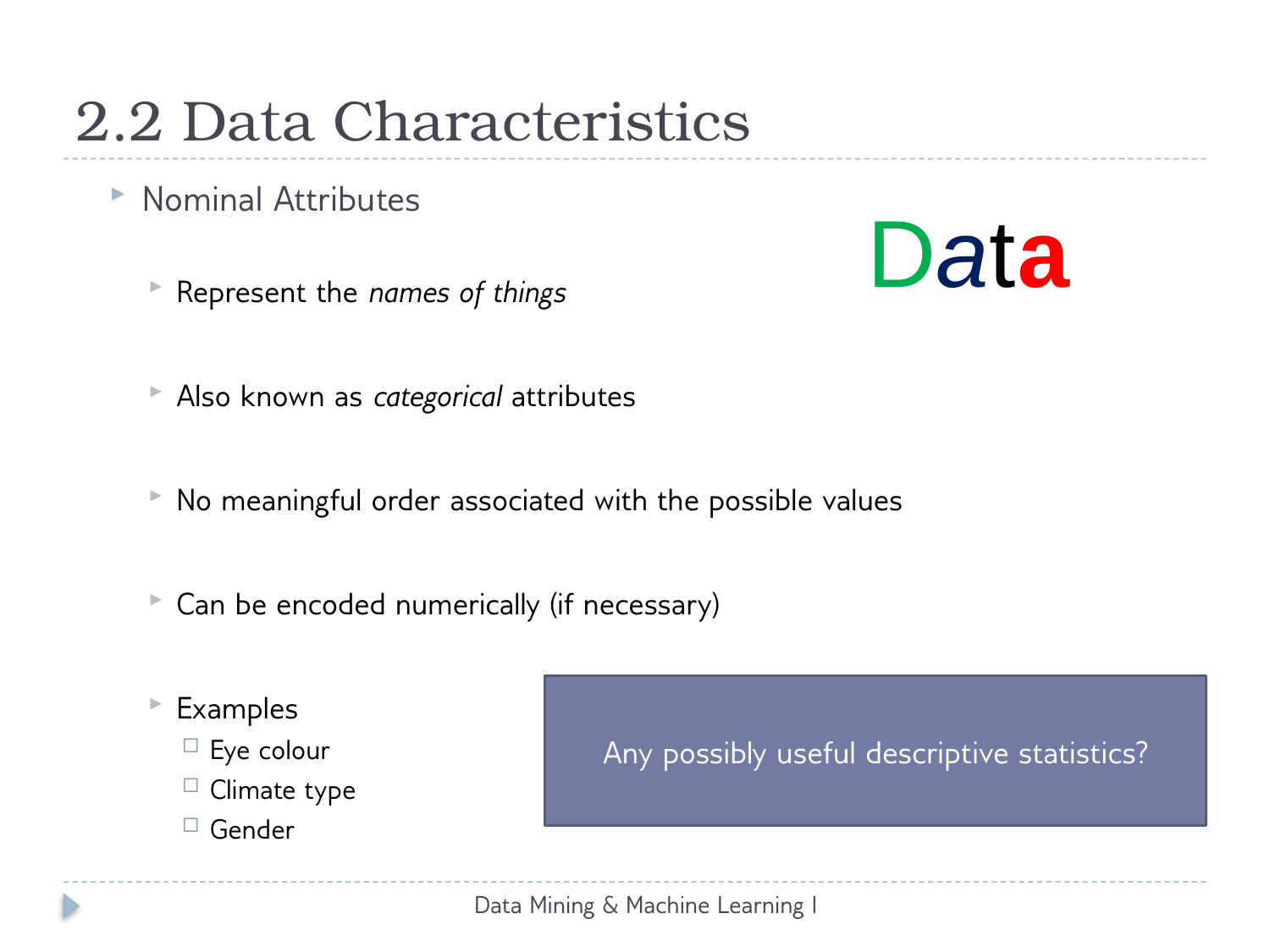

# 2.2 Data Characteristics
Nominal Attributes

Represent the names of things

Also known as categorical attributes

No meaningful order associated with the possible values

Can be encoded numerically (if necessary)

Examples
Eye colour
Climate type
Gender

Data
Any possibly useful descriptive statistics?
Data Mining & Machine Learning I